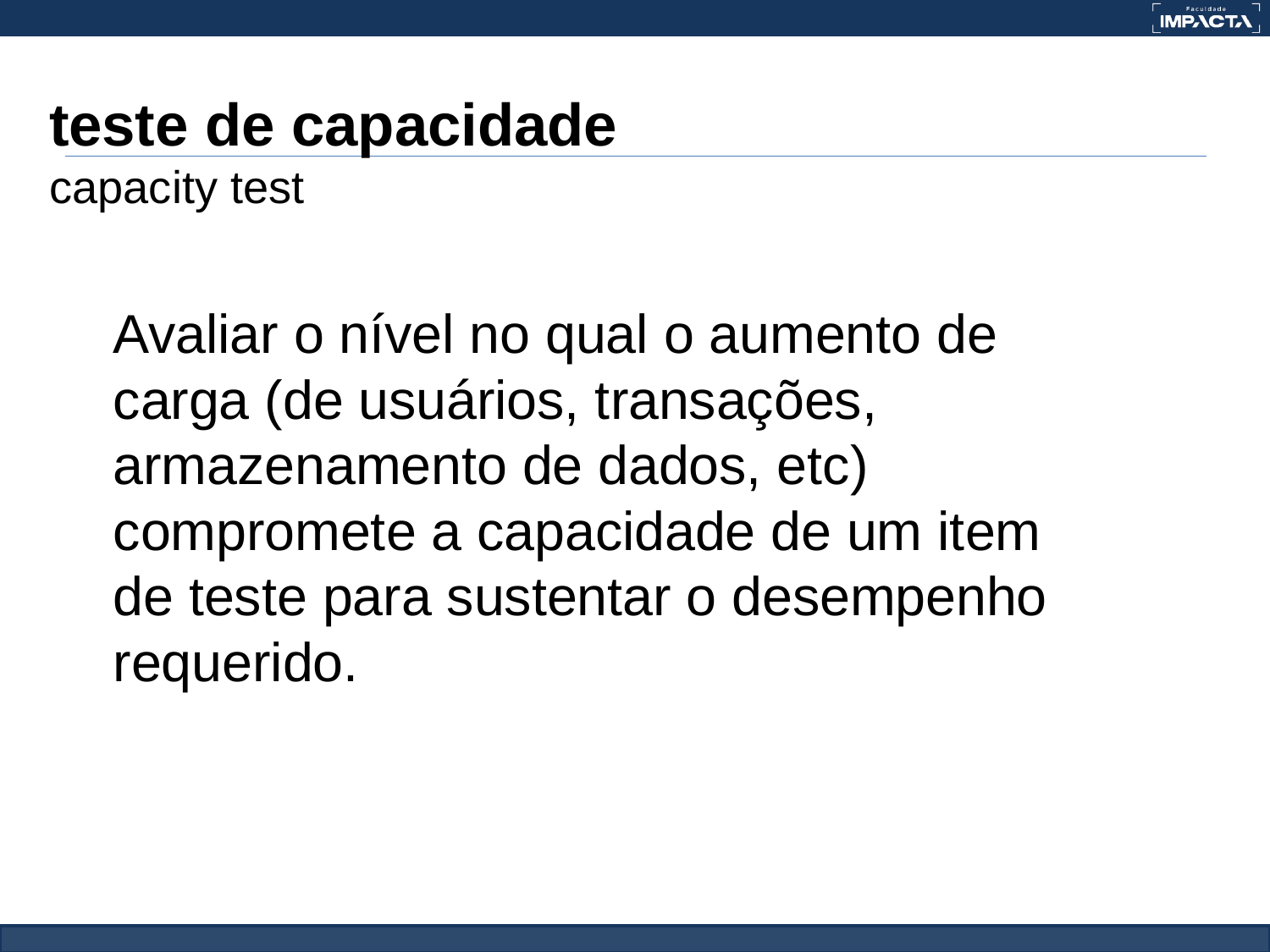

teste de capacidade
capacity test
Avaliar o nível no qual o aumento de carga (de usuários, transações, armazenamento de dados, etc) compromete a capacidade de um item de teste para sustentar o desempenho requerido.